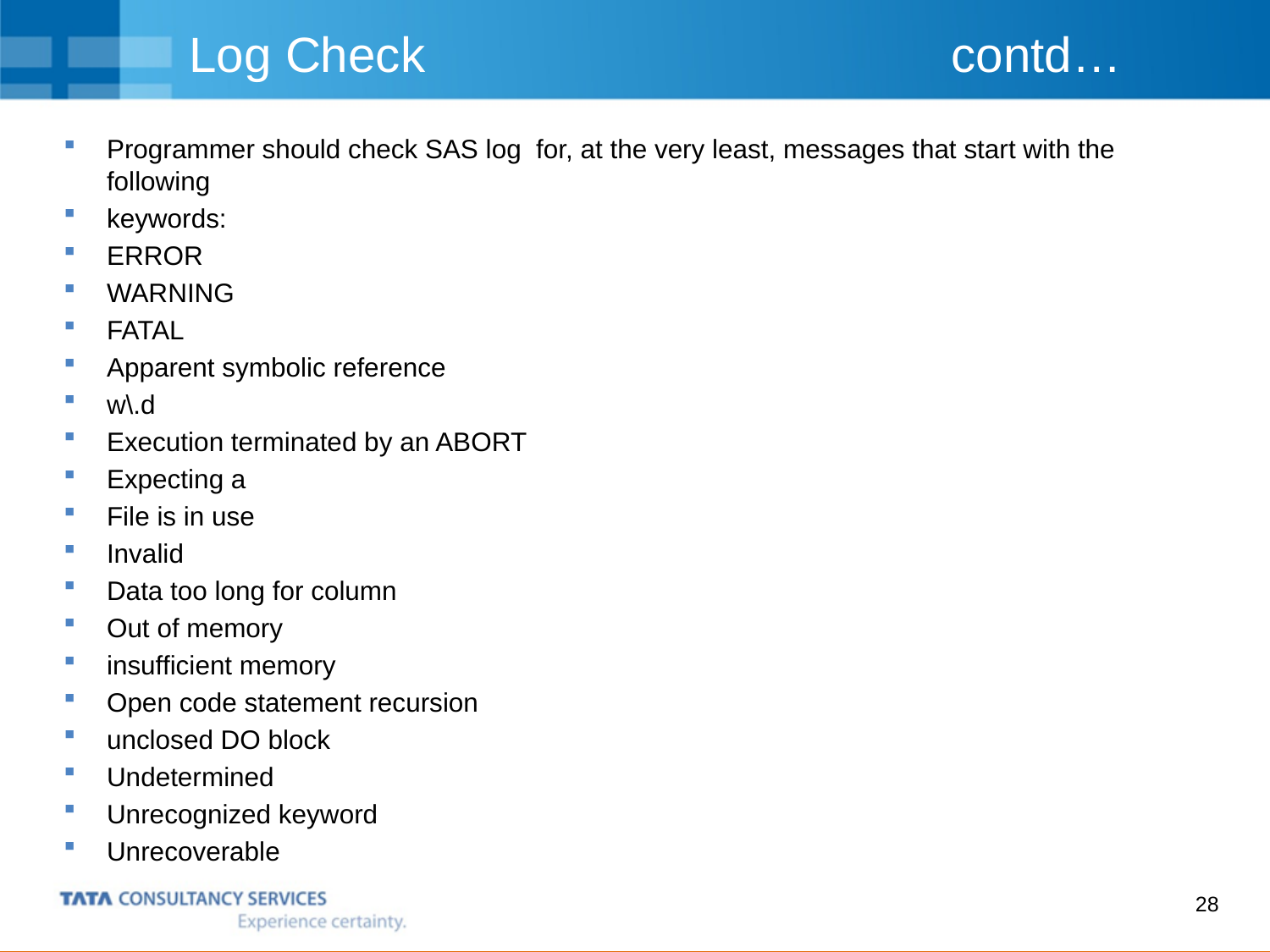

# Log Check					contd…
Programmer should check SAS log  for, at the very least, messages that start with the following
keywords:
ERROR
WARNING
FATAL
Apparent symbolic reference
w\.d
Execution terminated by an ABORT
Expecting a
File is in use
Invalid
Data too long for column
Out of memory
insufficient memory
Open code statement recursion
unclosed DO block
Undetermined
Unrecognized keyword
Unrecoverable